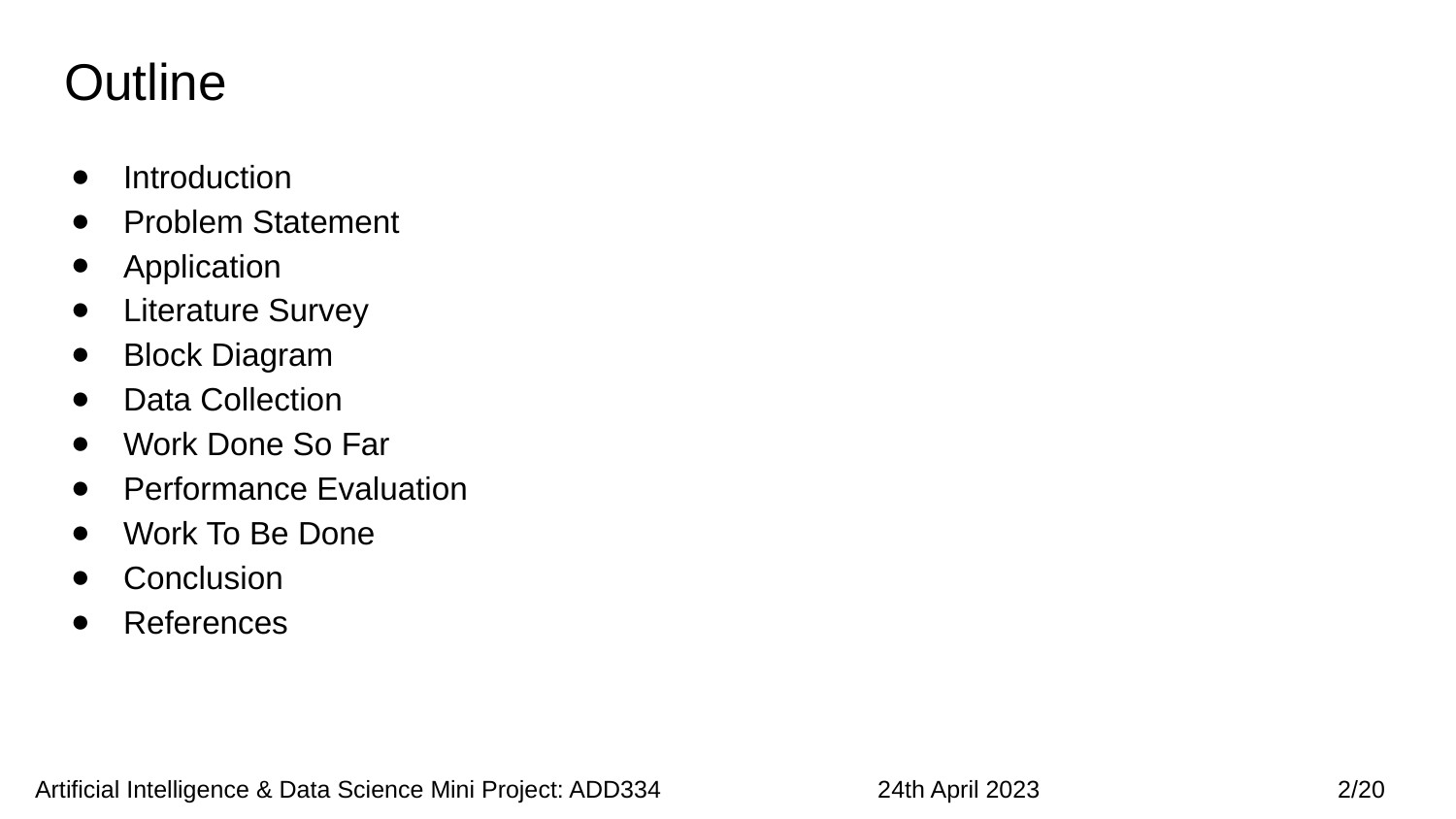

# Outline
Introduction
Problem Statement
Application
Literature Survey
Block Diagram
Data Collection
Work Done So Far
Performance Evaluation
Work To Be Done
Conclusion
References
   Artificial Intelligence & Data Science Mini Project: ADD334                                24th April 2023                                            2/20